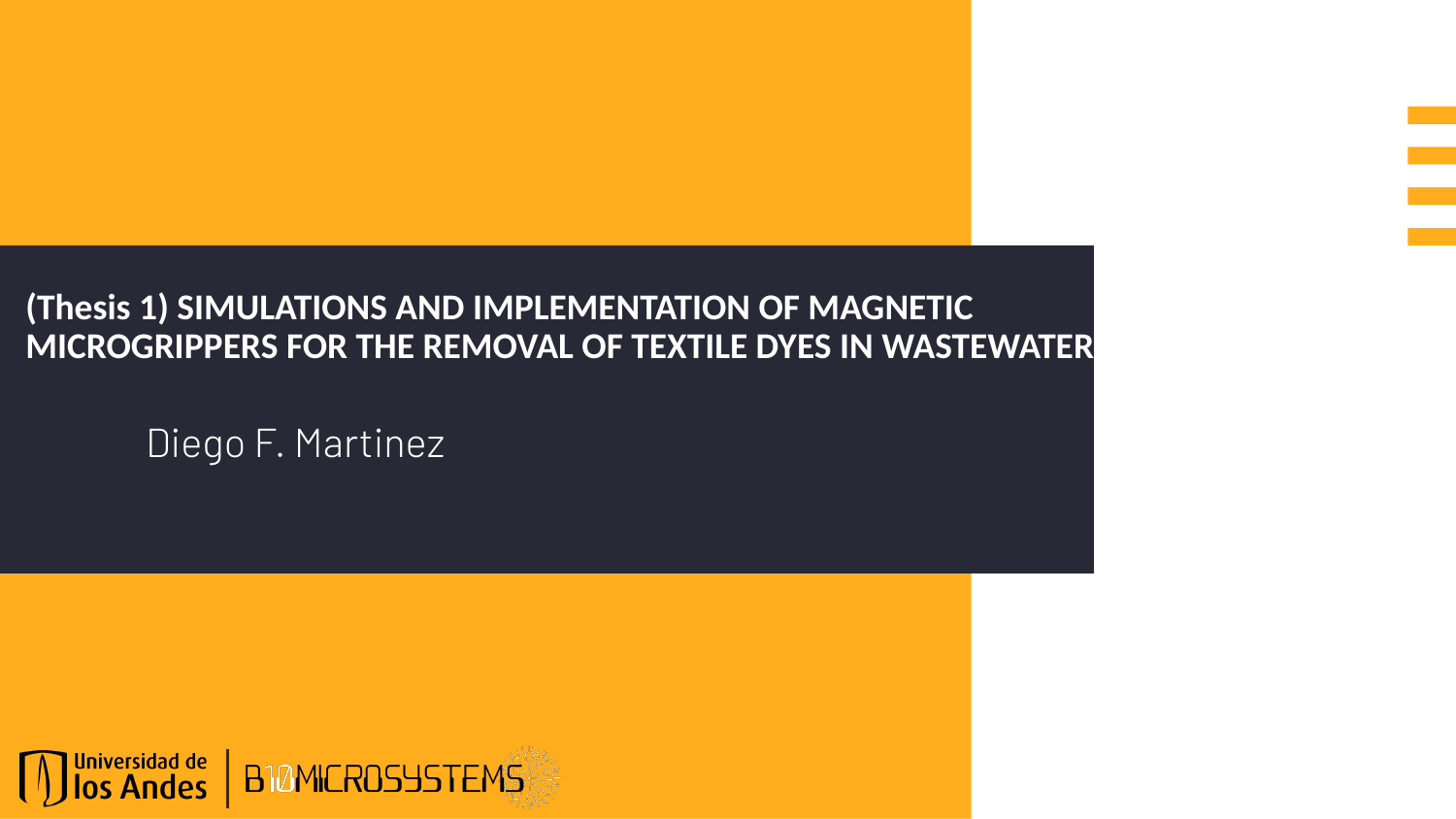

# (Thesis 1) SIMULATIONS AND IMPLEMENTATION OF MAGNETIC MICROGRIPPERS FOR THE REMOVAL OF TEXTILE DYES IN WASTEWATERS
	Diego F. Martinez